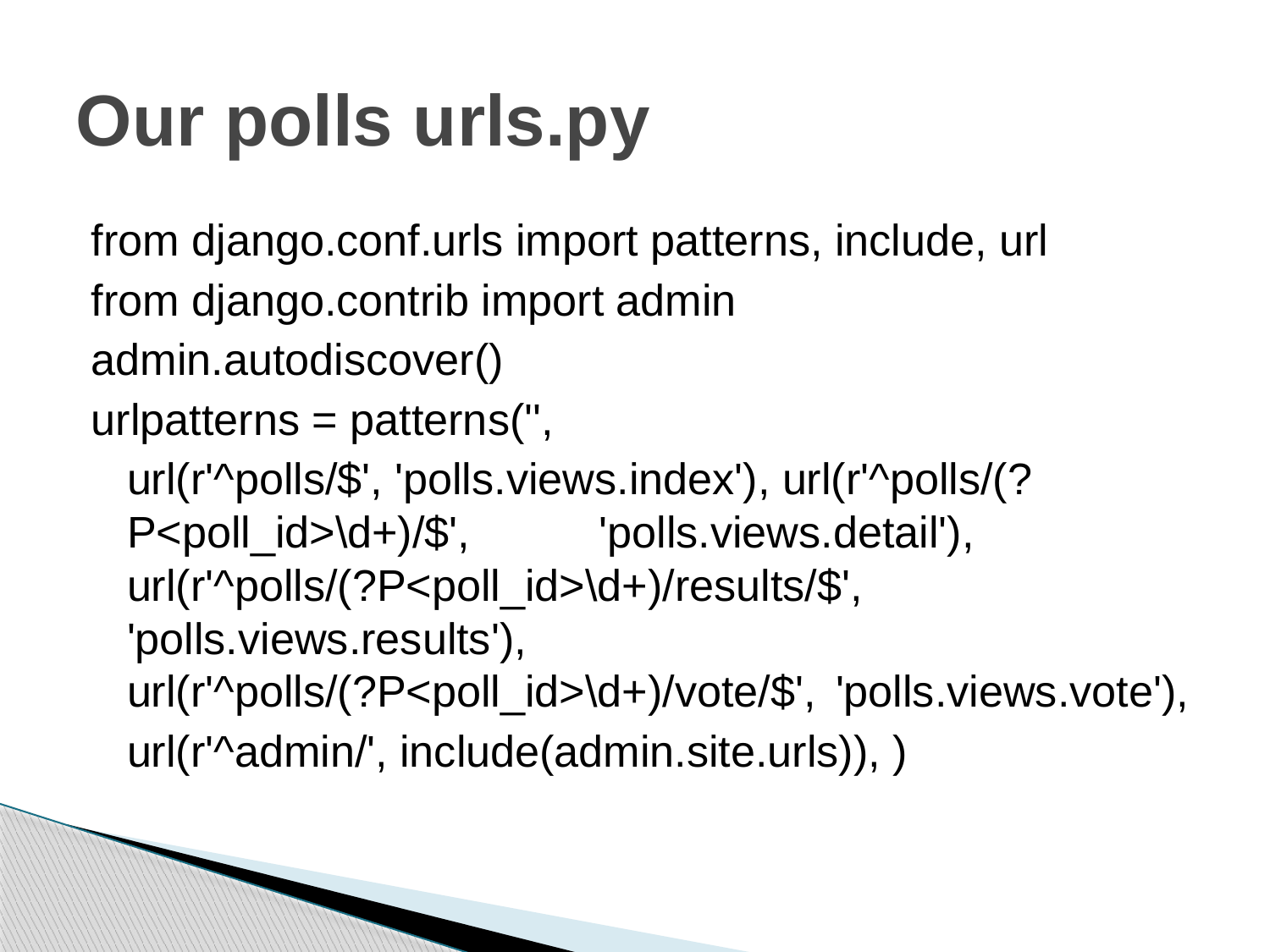

# Our polls urls.py
from django.conf.urls import patterns, include, url
from django.contrib import admin
admin.autodiscover()
urlpatterns = patterns('',
	url(r'^polls/$', 'polls.views.index'), url(r'^polls/(?P<poll_id>\d+)/$', 						'polls.views.detail'), url(r'^polls/(?P<poll_id>\d+)/results/$', 					'polls.views.results'), url(r'^polls/(?P<poll_id>\d+)/vote/$', 						'polls.views.vote'),
	url(r'^admin/', include(admin.site.urls)), )